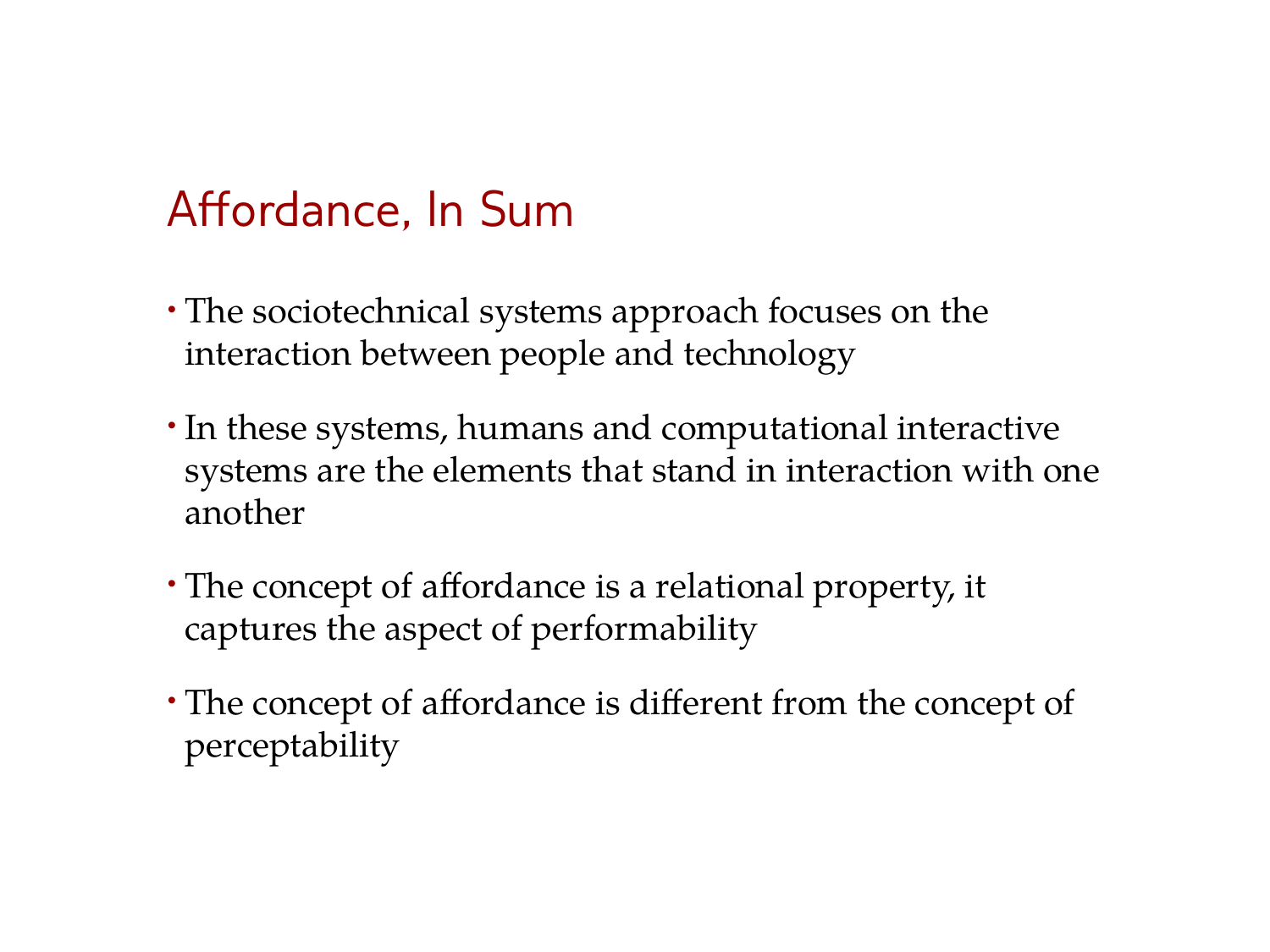

# Affordance, In Sum
The sociotechnical systems approach focuses on the interaction between people and technology
In these systems, humans and computational interactive systems are the elements that stand in interaction with one another
The concept of affordance is a relational property, it captures the aspect of performability
The concept of affordance is different from the concept of perceptability